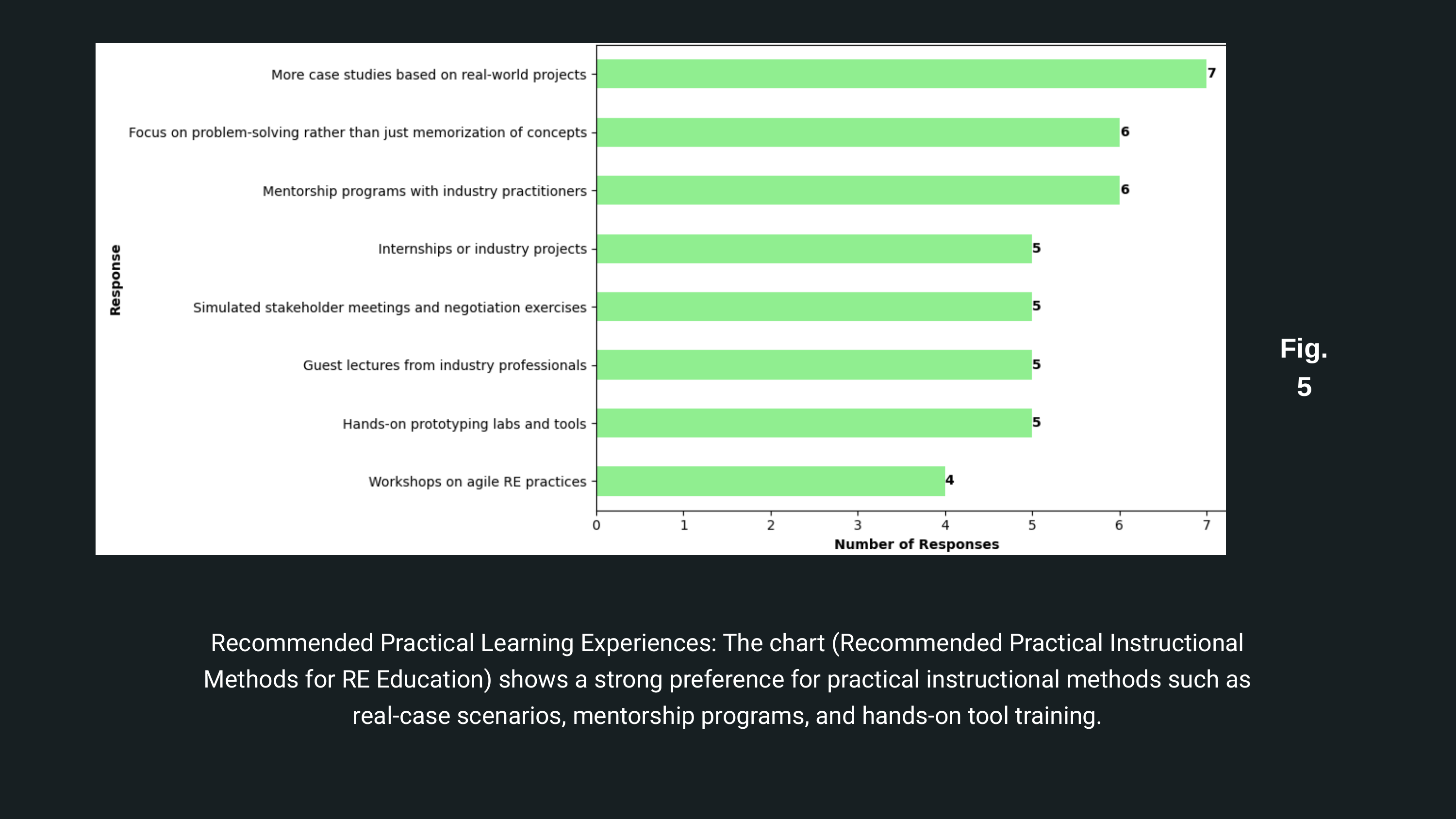

Fig.5
Recommended Practical Learning Experiences: The chart (Recommended Practical Instructional Methods for RE Education) shows a strong preference for practical instructional methods such as real-case scenarios, mentorship programs, and hands-on tool training.